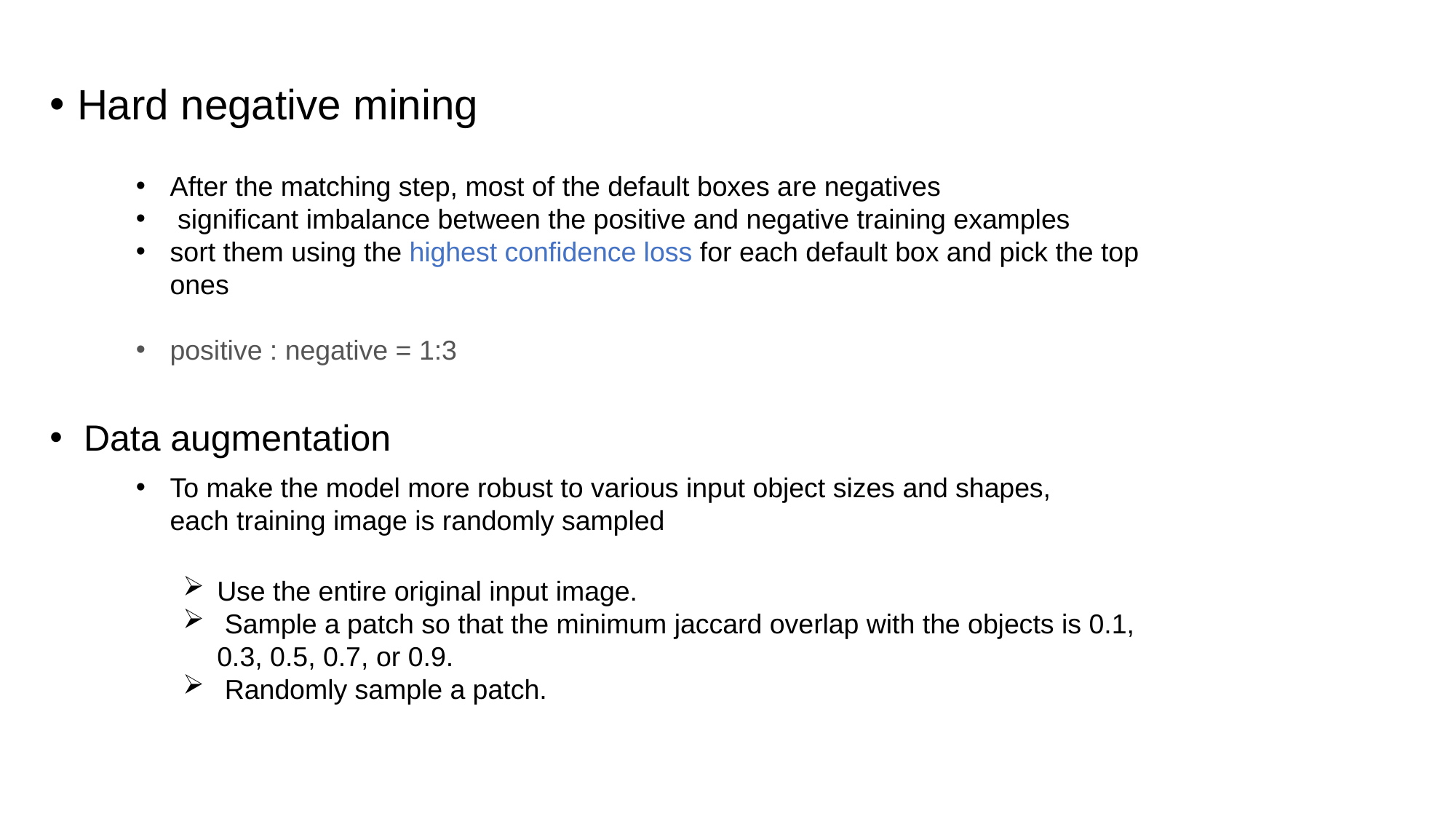

Hard negative mining
After the matching step, most of the default boxes are negatives
 significant imbalance between the positive and negative training examples
sort them using the highest confidence loss for each default box and pick the top ones

positive : negative = 1:3

Data augmentation
To make the model more robust to various input object sizes and shapes, each training image is randomly sampled
Use the entire original input image.
 Sample a patch so that the minimum jaccard overlap with the objects is 0.1, 0.3, 0.5, 0.7, or 0.9.
 Randomly sample a patch.